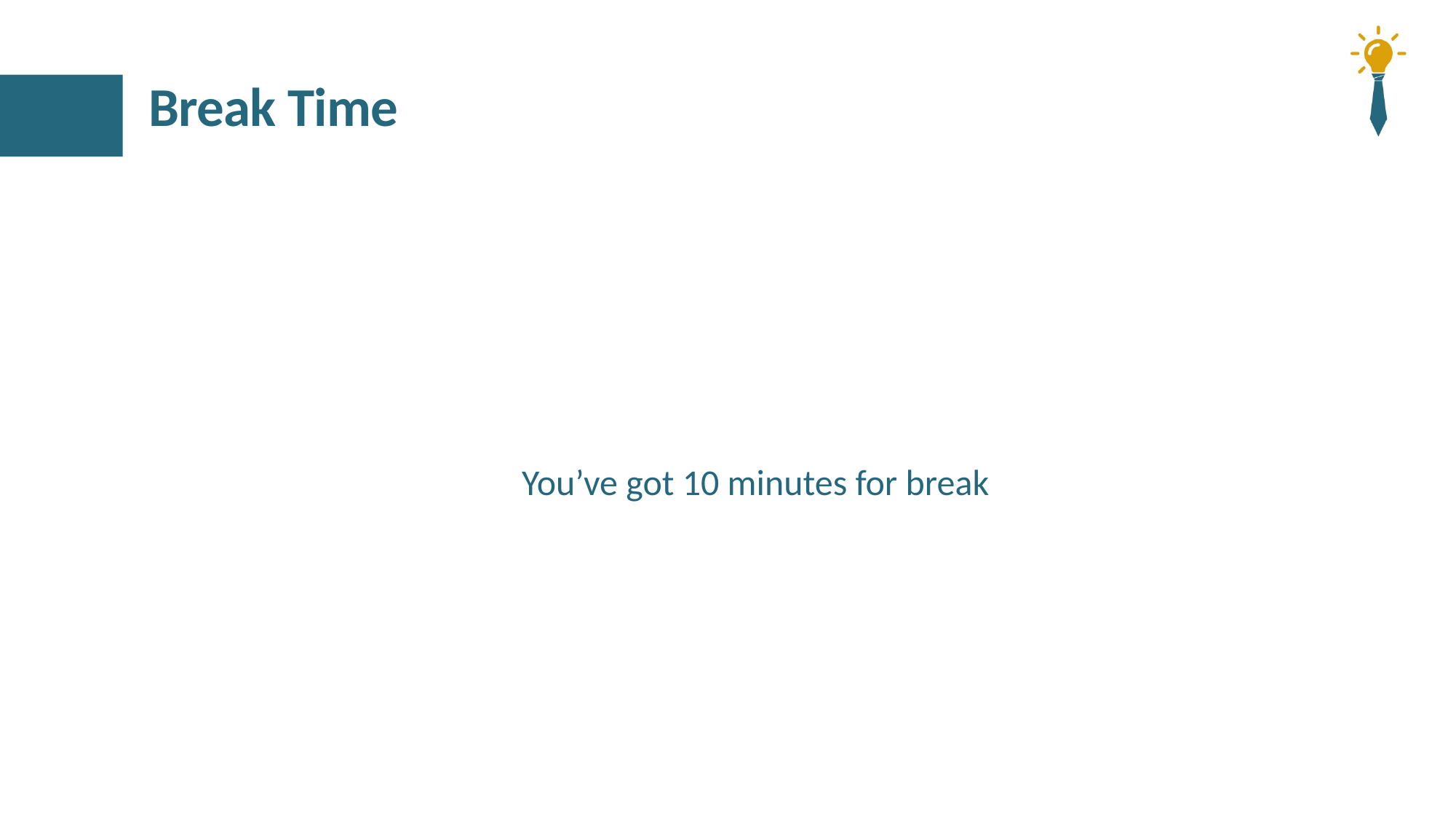

# Break Time
 You’ve got 10 minutes for break